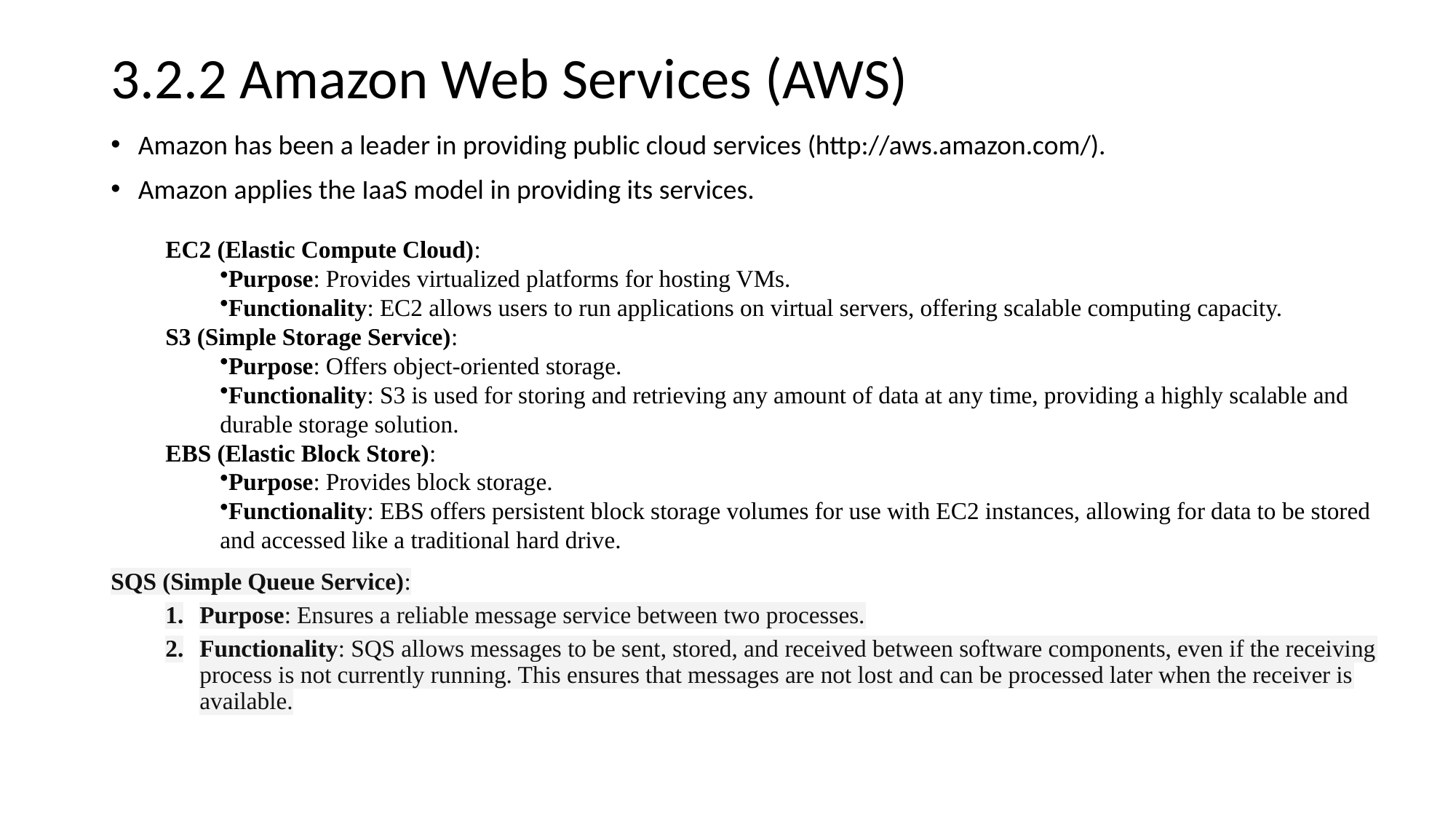

# 3.2.2 Amazon Web Services (AWS)
Amazon has been a leader in providing public cloud services (http://aws.amazon.com/).
Amazon applies the IaaS model in providing its services.

EC2 (Elastic Compute Cloud):
Purpose: Provides virtualized platforms for hosting VMs.
Functionality: EC2 allows users to run applications on virtual servers, offering scalable computing capacity.
S3 (Simple Storage Service):
Purpose: Offers object-oriented storage.
Functionality: S3 is used for storing and retrieving any amount of data at any time, providing a highly scalable and durable storage solution.
EBS (Elastic Block Store):
Purpose: Provides block storage.
Functionality: EBS offers persistent block storage volumes for use with EC2 instances, allowing for data to be stored and accessed like a traditional hard drive.
SQS (Simple Queue Service):
Purpose: Ensures a reliable message service between two processes.
Functionality: SQS allows messages to be sent, stored, and received between software components, even if the receiving process is not currently running. This ensures that messages are not lost and can be processed later when the receiver is available.